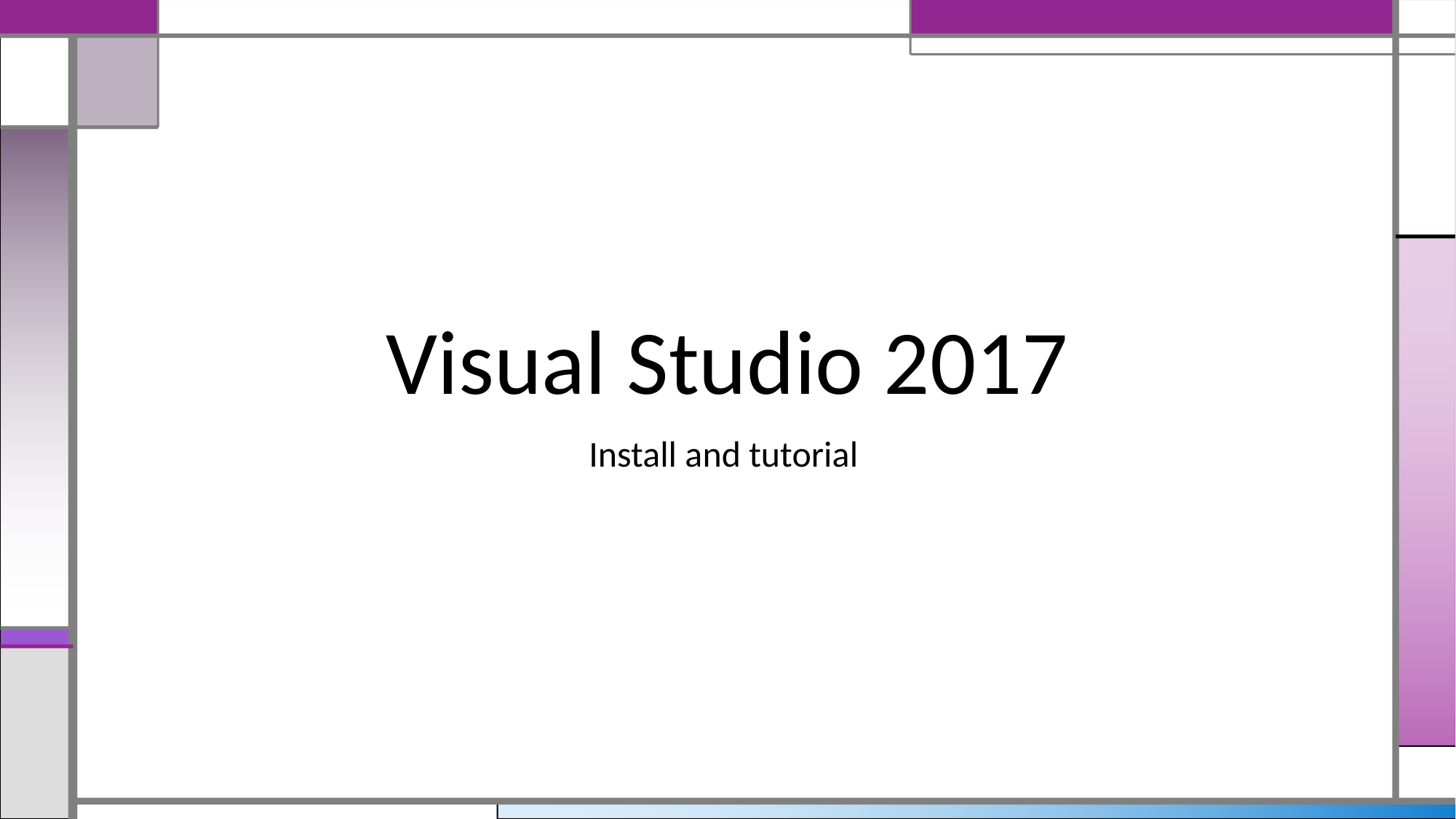

# Visual Studio 2017
Install and tutorial